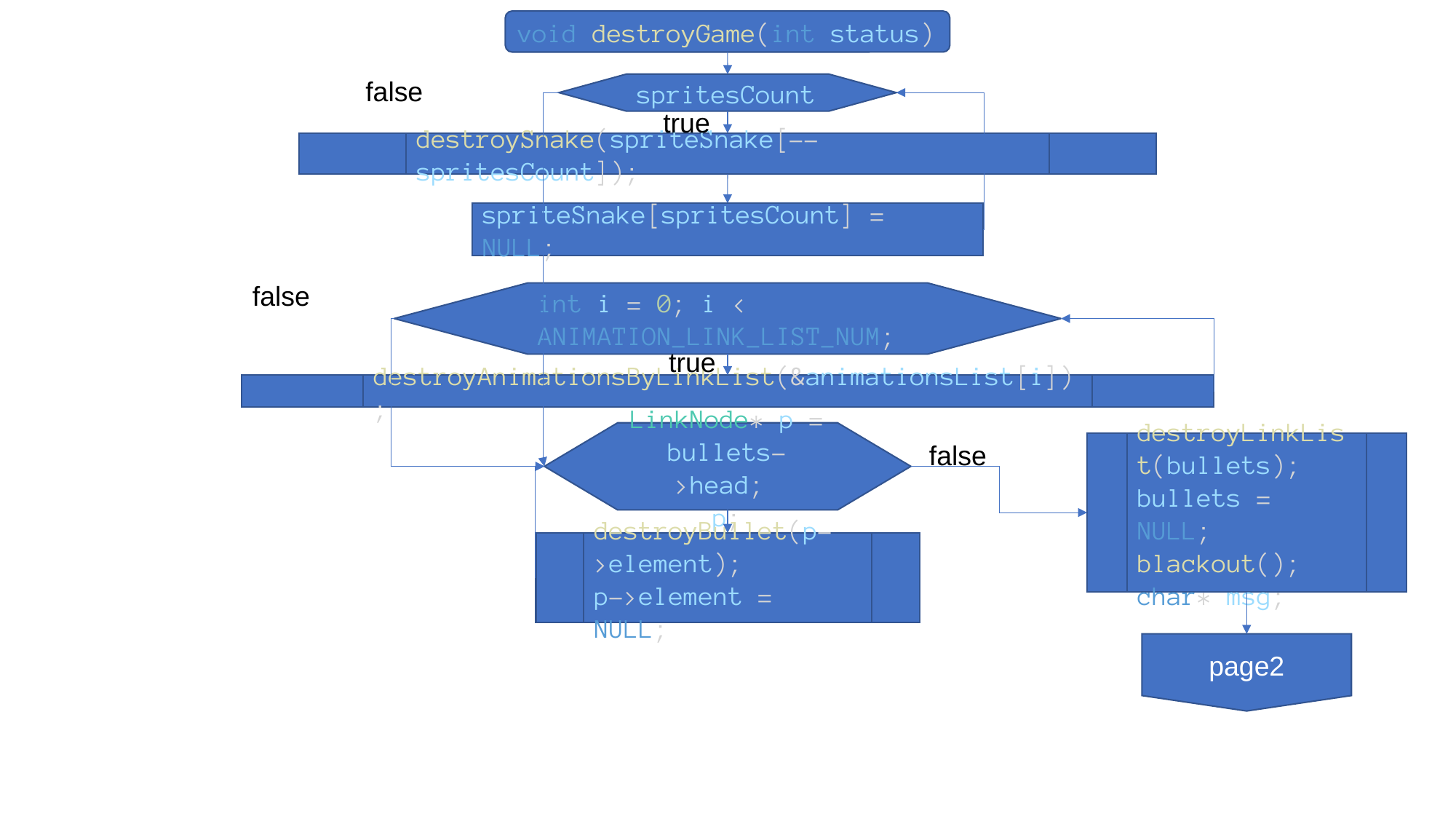

void destroyGame(int status)
false
spritesCount
true
destroySnake(spriteSnake[--spritesCount]);
spriteSnake[spritesCount] = NULL;
false
int i = 0; i < ANIMATION_LINK_LIST_NUM;
true
destroyAnimationsByLinkList(&animationsList[i]);
LinkNode* p = bullets->head;
p;
false
destroyLinkList(bullets);
bullets = NULL;
blackout();
char* msg;
destroyBullet(p->element);
p->element = NULL;
page2